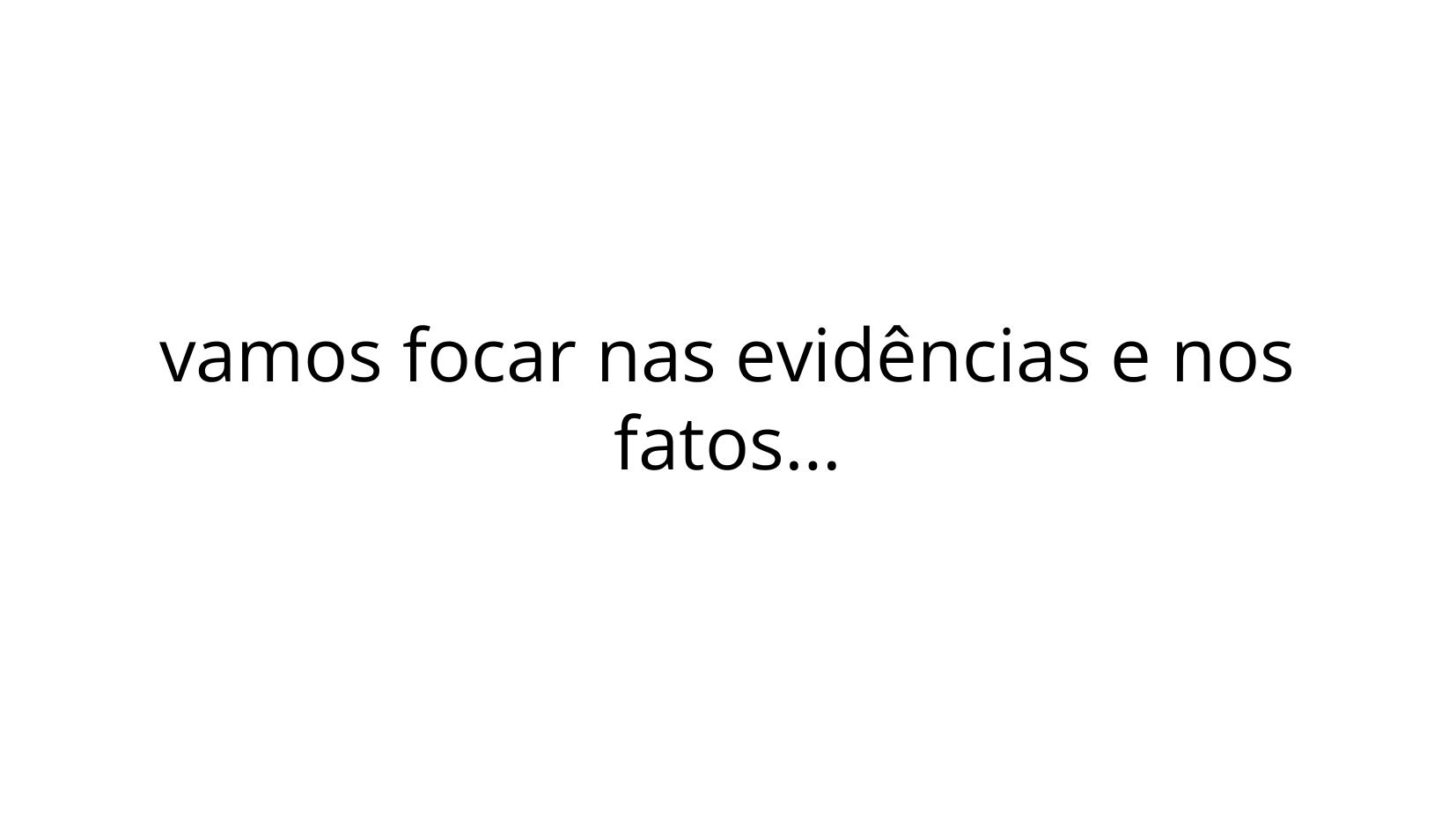

vamos focar nas evidências e nos fatos…